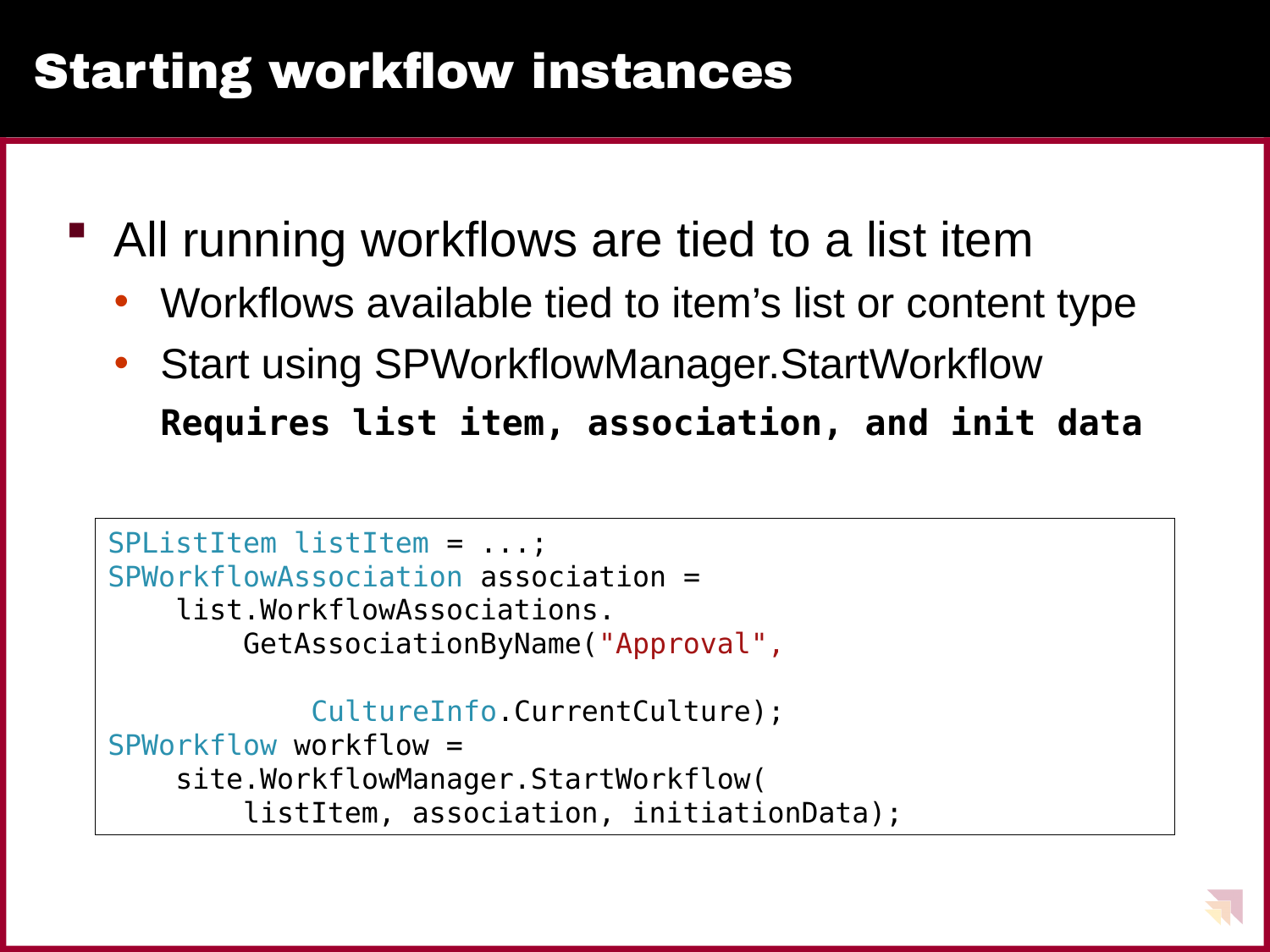

# Starting workflow instances
All running workflows are tied to a list item
Workflows available tied to item’s list or content type
Start using SPWorkflowManager.StartWorkflow
Requires list item, association, and init data
SPListItem listItem = ...;
SPWorkflowAssociation association =
    list.WorkflowAssociations.
        GetAssociationByName("Approval",
            CultureInfo.CurrentCulture);
SPWorkflow workflow =
    site.WorkflowManager.StartWorkflow(
        listItem, association, initiationData);